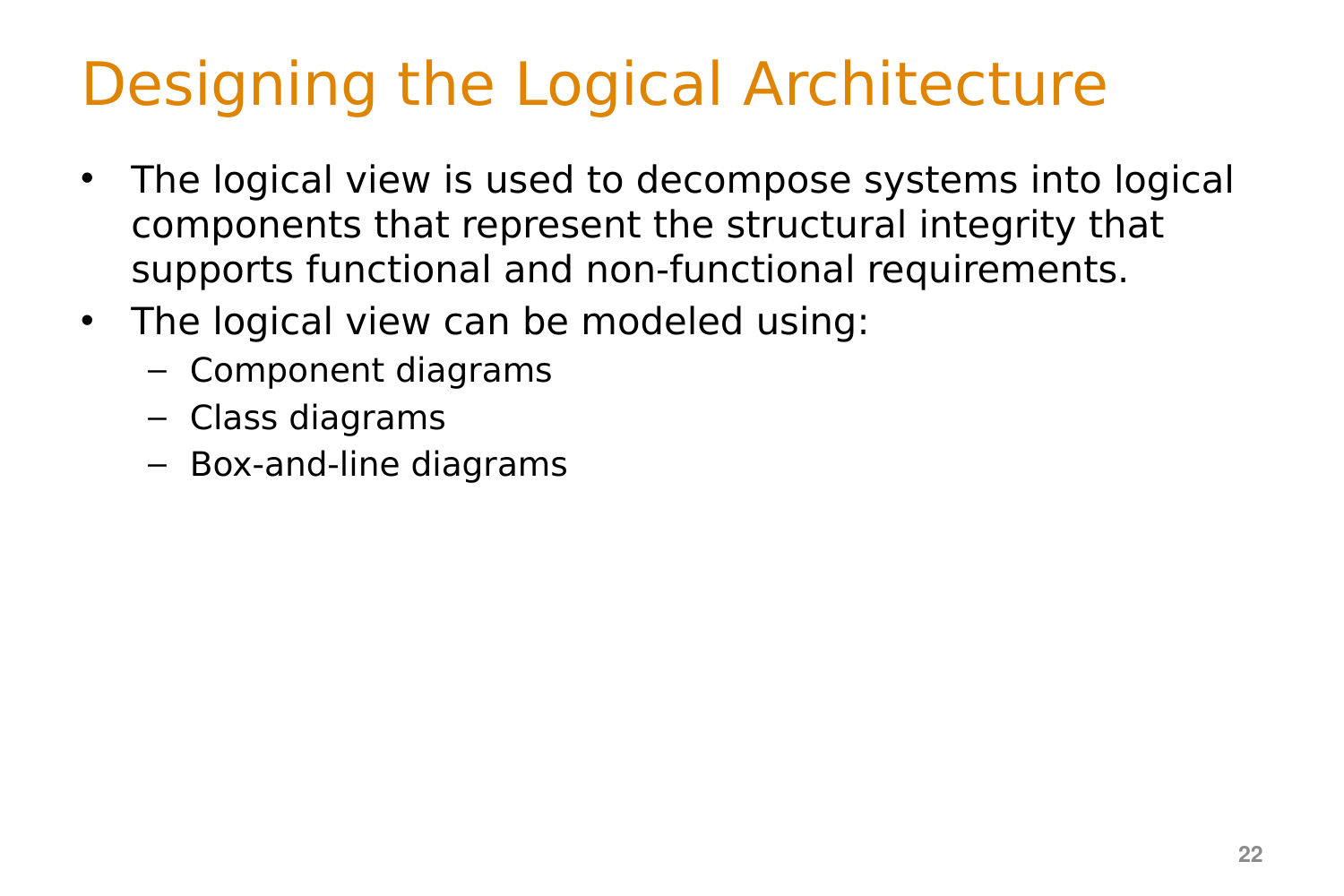

# Designing the Logical Architecture
The logical view is used to decompose systems into logical components that represent the structural integrity that supports functional and non-functional requirements.
The logical view can be modeled using:
Component diagrams
Class diagrams
Box-and-line diagrams

22